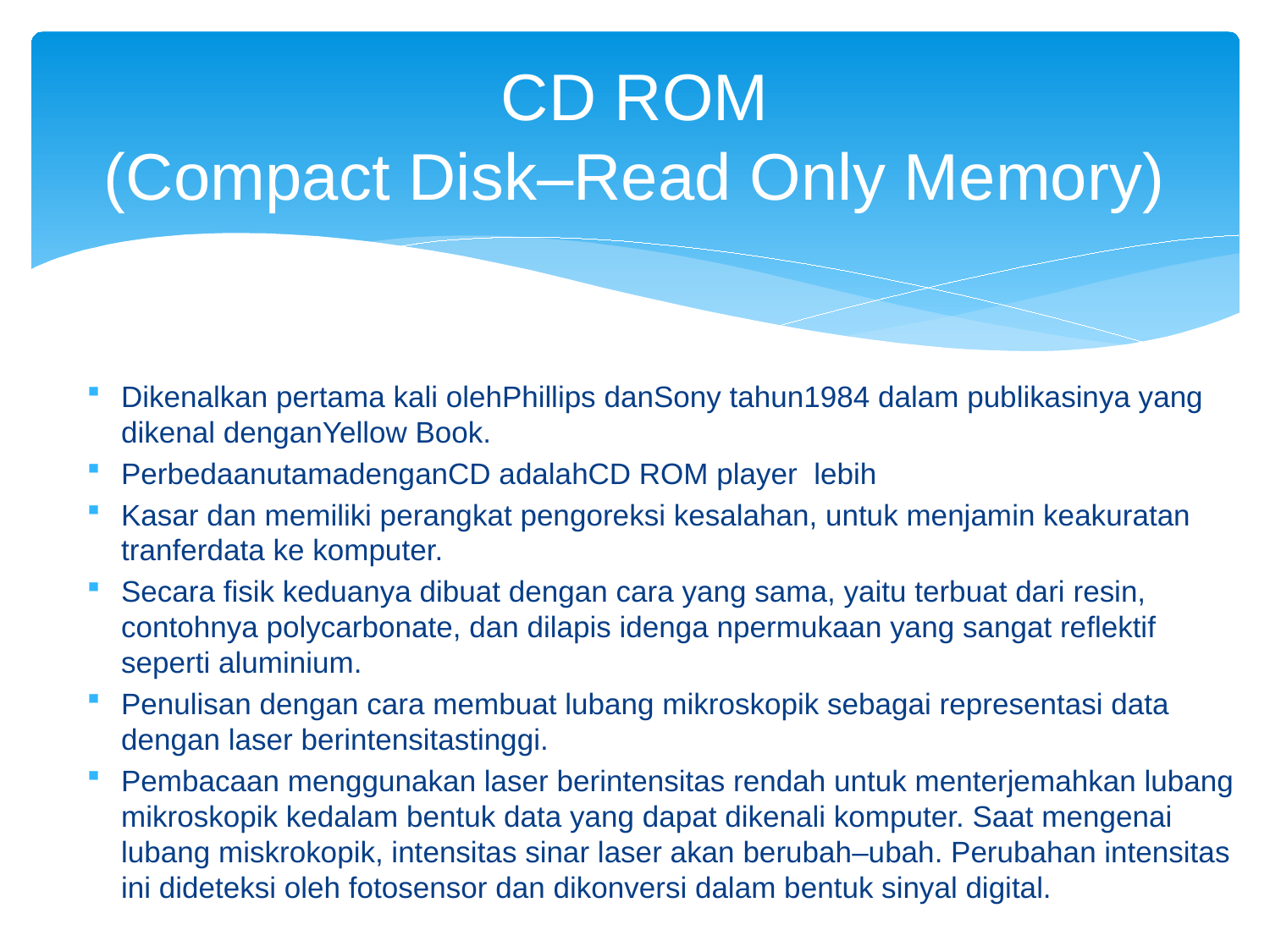

# CD ROM (Compact Disk–Read Only Memory)
Dikenalkan pertama kali olehPhillips danSony tahun1984 dalam publikasinya yang dikenal denganYellow Book.
PerbedaanutamadenganCD adalahCD ROM player  lebih
Kasar dan memiliki perangkat pengoreksi kesalahan, untuk menjamin keakuratan tranferdata ke komputer.
Secara fisik keduanya dibuat dengan cara yang sama, yaitu terbuat dari resin, contohnya polycarbonate, dan dilapis idenga npermukaan yang sangat reflektif seperti aluminium.
Penulisan dengan cara membuat lubang mikroskopik sebagai representasi data dengan laser berintensitastinggi.
Pembacaan menggunakan laser berintensitas rendah untuk menterjemahkan lubang mikroskopik kedalam bentuk data yang dapat dikenali komputer. Saat mengenai lubang miskrokopik, intensitas sinar laser akan berubah–ubah. Perubahan intensitas ini dideteksi oleh fotosensor dan dikonversi dalam bentuk sinyal digital.